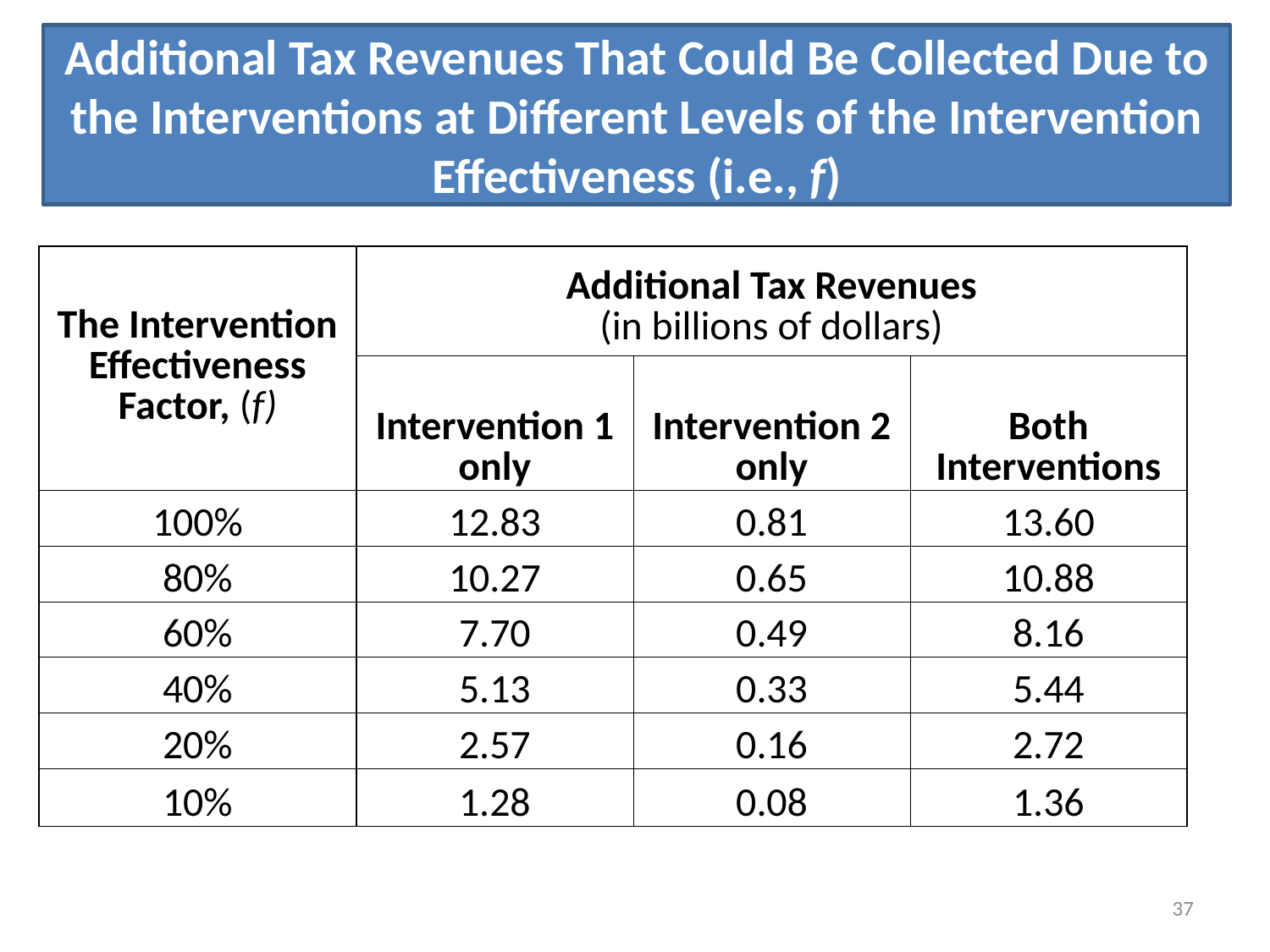

# Additional Tax Revenues That Could Be Collected Due to the Interventions at Different Levels of the Intervention Effectiveness (i.e., f)
| The Intervention Effectiveness Factor, (f) | Additional Tax Revenues (in billions of dollars) |  |  |
| --- | --- | --- | --- |
|  | Intervention 1 only | Intervention 2 only | Both Interventions |
| 100% | 12.83 | 0.81 | 13.60 |
| 80% | 10.27 | 0.65 | 10.88 |
| 60% | 7.70 | 0.49 | 8.16 |
| 40% | 5.13 | 0.33 | 5.44 |
| 20% | 2.57 | 0.16 | 2.72 |
| 10% | 1.28 | 0.08 | 1.36 |
37